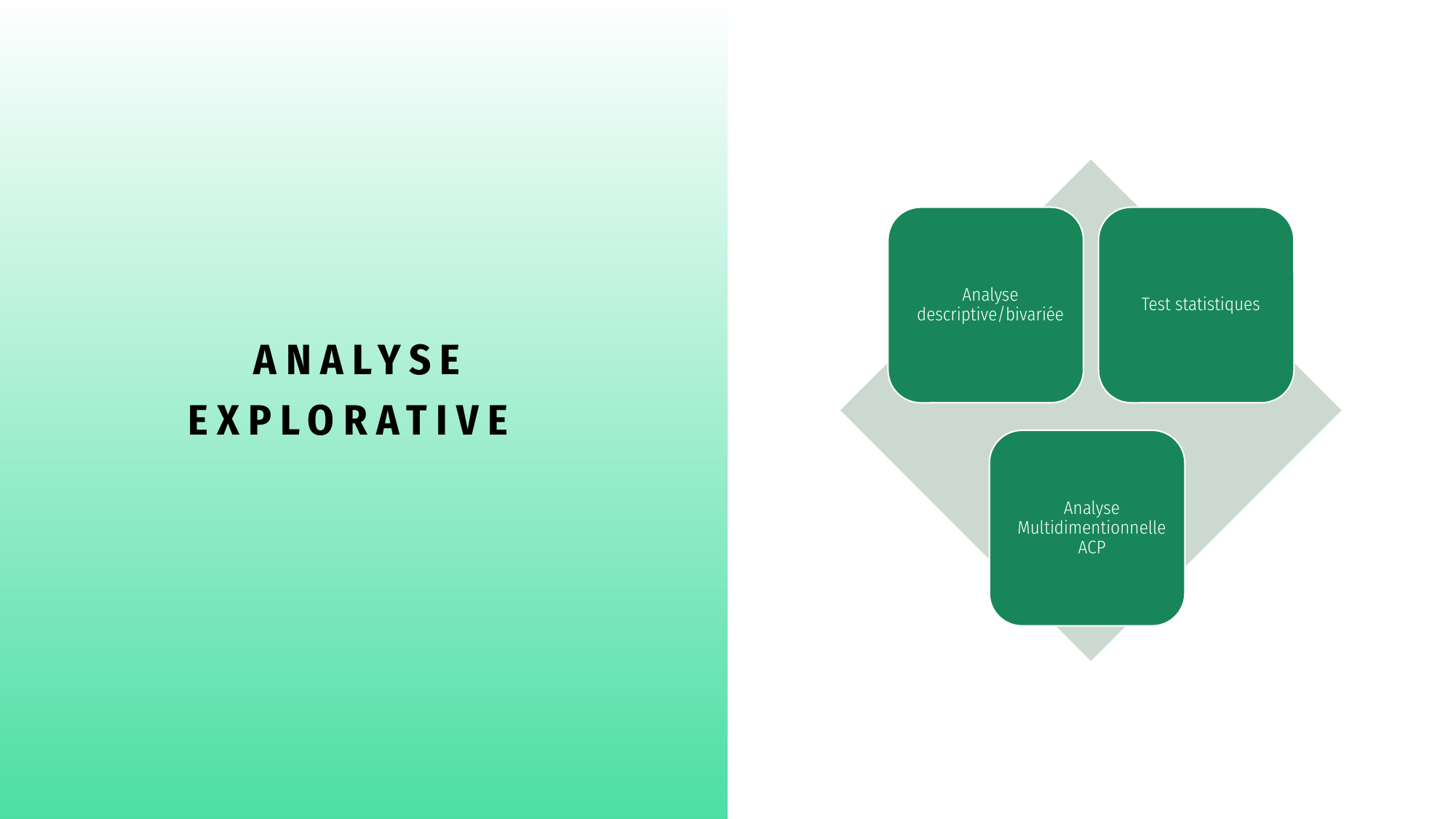

Analyse descriptive/bivariée
Test statistiques
Analyse Multidimentionnelle ACP
# ANALYSE EXPLORATIVE